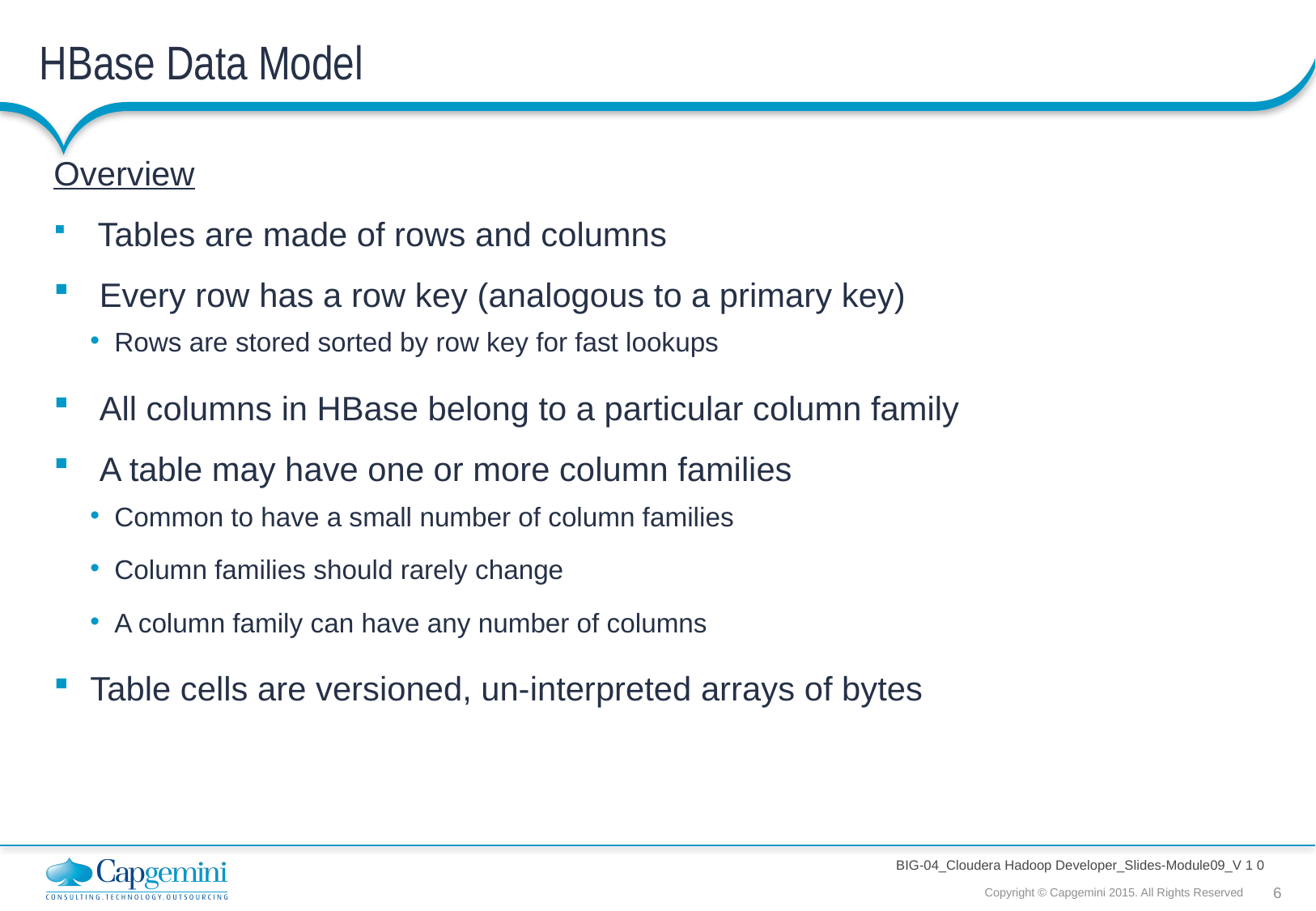

# HBase Data Model
Overview
 Tables are made of rows and columns
 Every row has a row key (analogous to a primary key)
Rows are stored sorted by row key for fast lookups
 All columns in HBase belong to a particular column family
 A table may have one or more column families
Common to have a small number of column families
Column families should rarely change
A column family can have any number of columns
Table cells are versioned, un-interpreted arrays of bytes